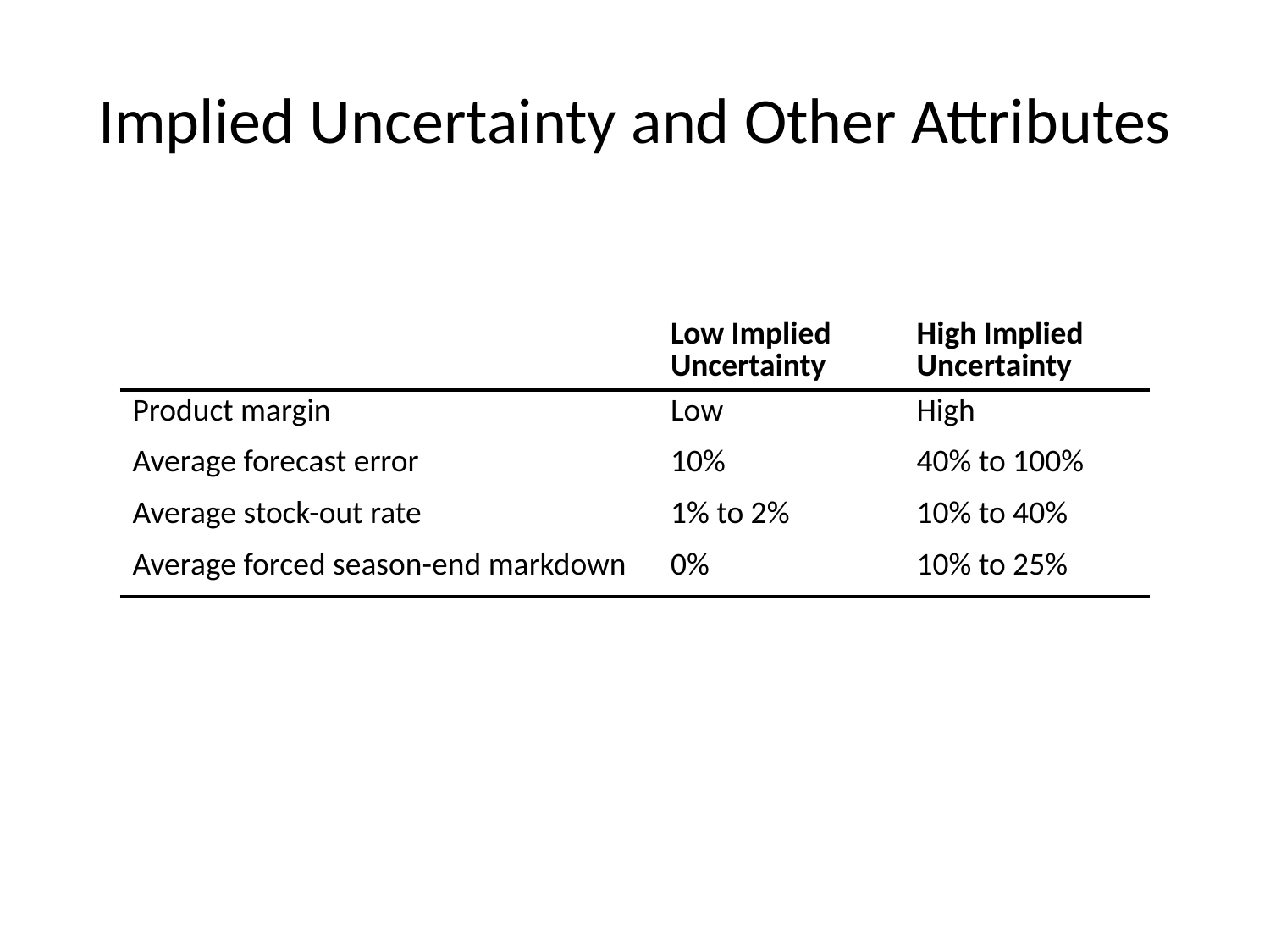

# Implied Uncertainty and Other Attributes
|  | Low Implied Uncertainty | High Implied Uncertainty |
| --- | --- | --- |
| Product margin | Low | High |
| Average forecast error | 10% | 40% to 100% |
| Average stock-out rate | 1% to 2% | 10% to 40% |
| Average forced season-end markdown | 0% | 10% to 25% |